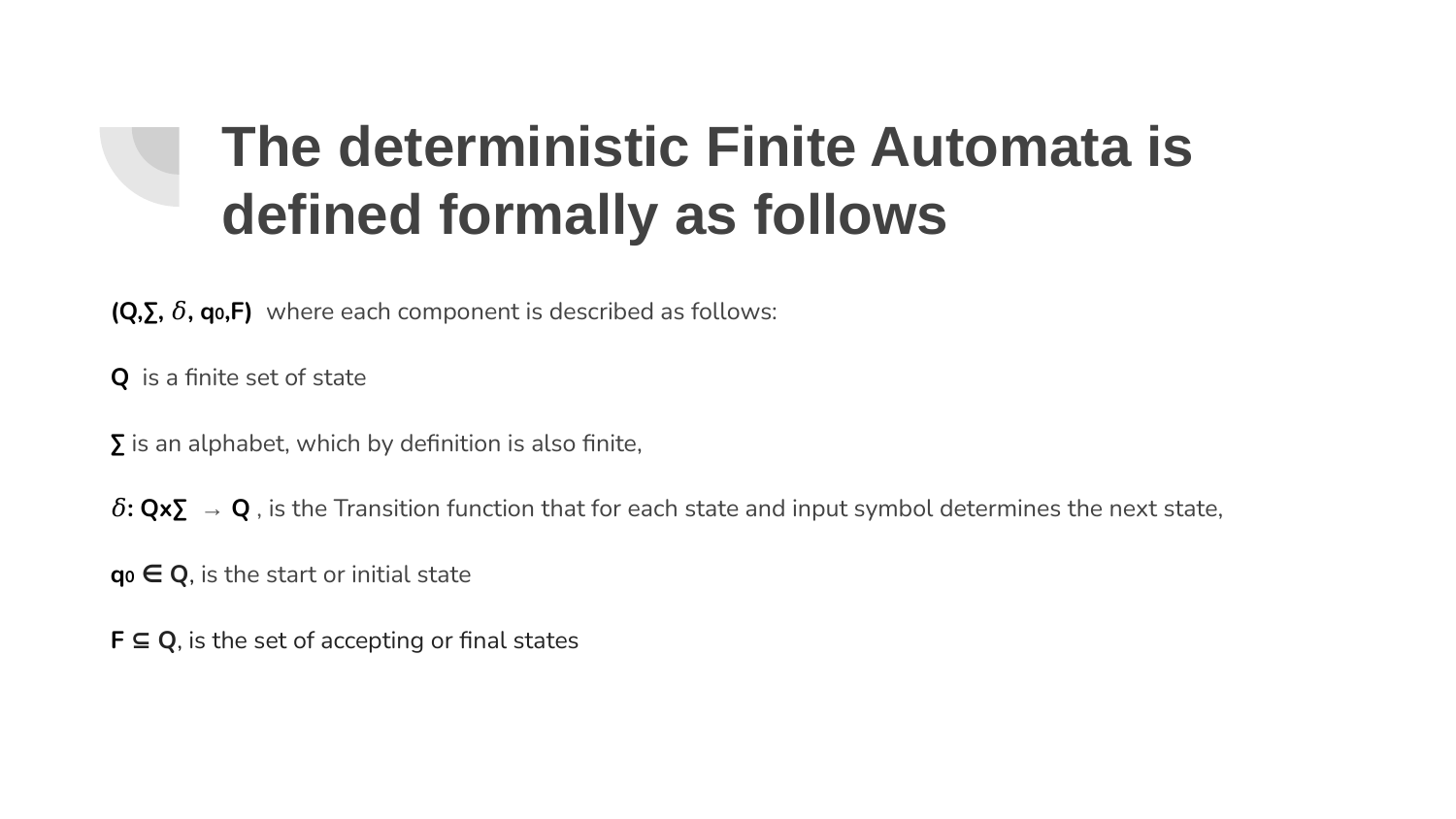

# The deterministic Finite Automata is defined formally as follows

(Q,Σ, 𝛿, q0,F)  where each component is described as follows:
Q  is a finite set of state
Σ is an alphabet, which by definition is also finite,
𝛿: QxΣ  → Q , is the Transition function that for each state and input symbol determines the next state,
q0 ∈ Q, is the start or initial state
F ⊆ Q, is the set of accepting or final states